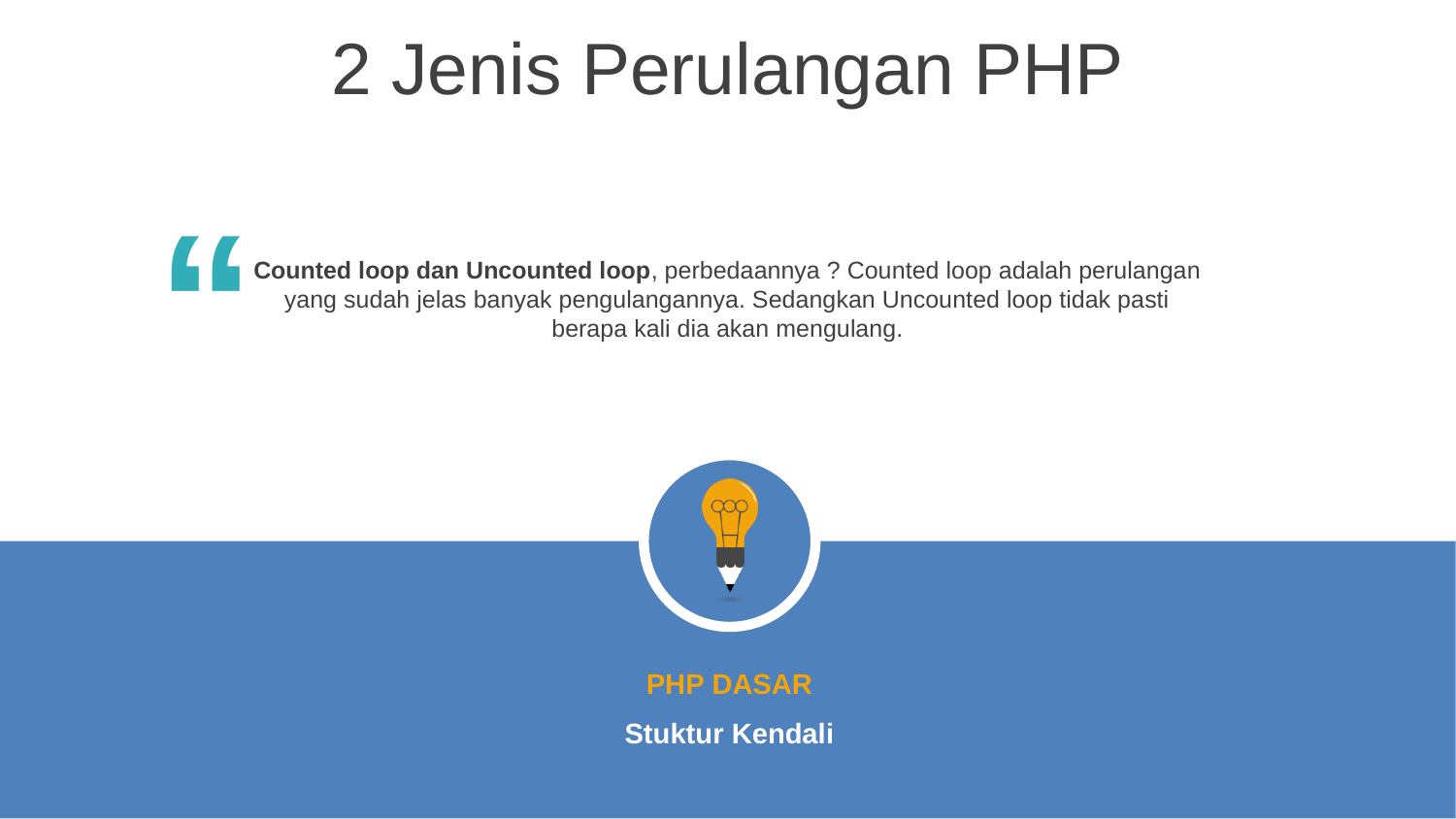

2 Jenis Perulangan PHP
“
Counted loop dan Uncounted loop, perbedaannya ? Counted loop adalah perulangan yang sudah jelas banyak pengulangannya. Sedangkan Uncounted loop tidak pasti berapa kali dia akan mengulang.
PHP DASAR
Stuktur Kendali
“